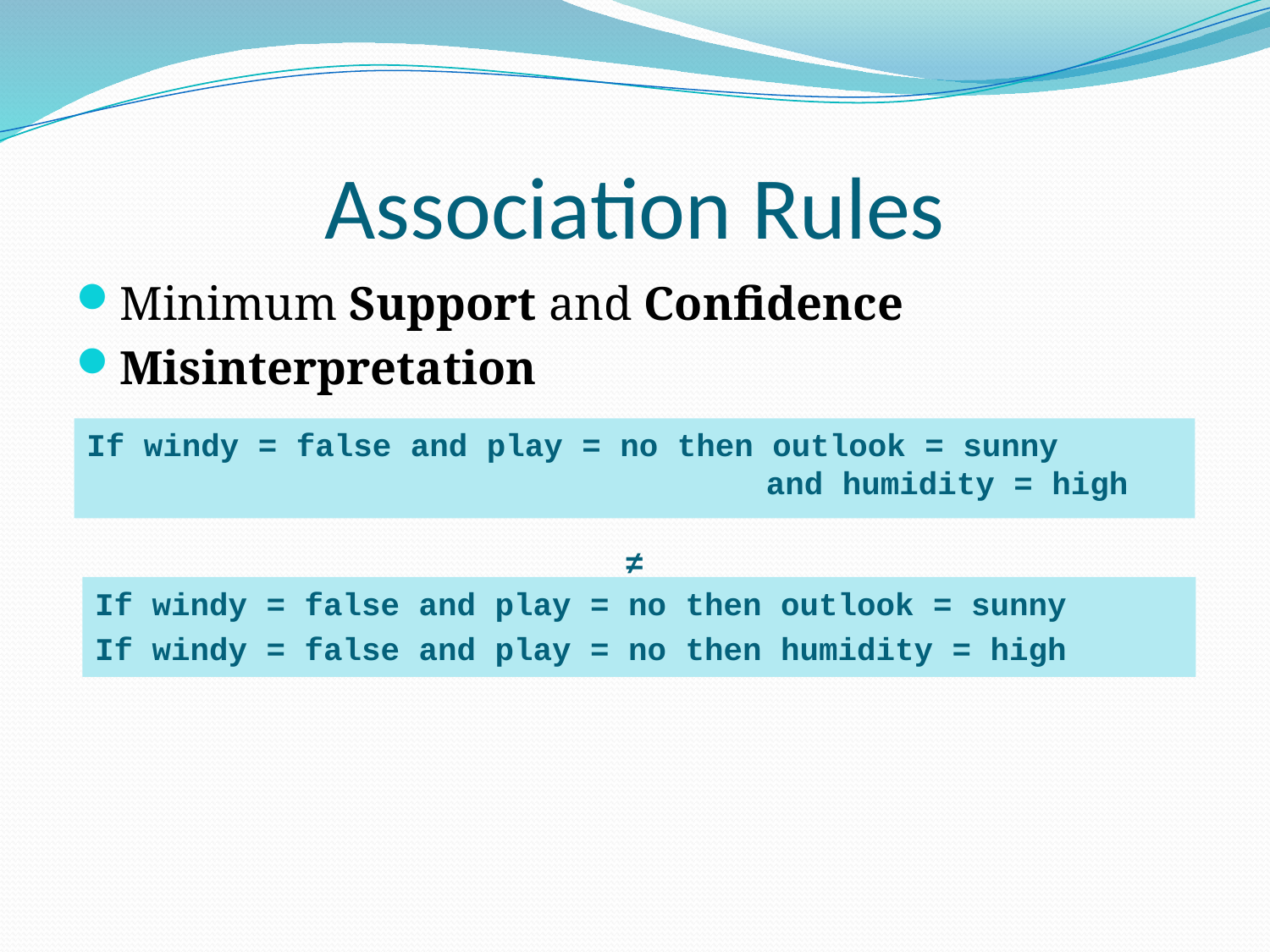

# Association Rules
Minimum Support and Confidence
Misinterpretation
If windy = false and play = no then outlook = sunny 					         and humidity = high

≠

If windy = false and play = no then outlook = sunny
If windy = false and play = no then humidity = high